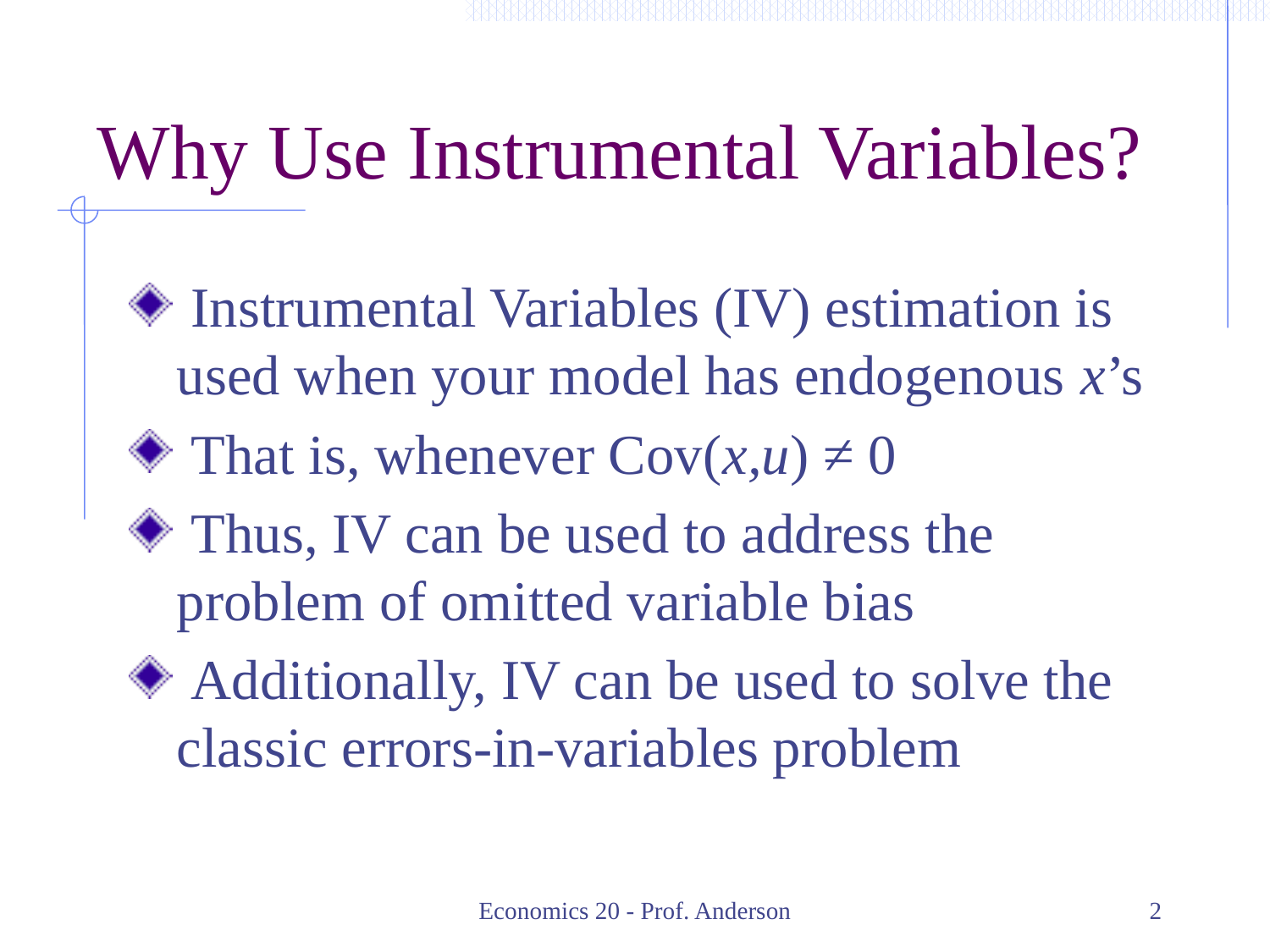

# Why Use Instrumental Variables?
 Instrumental Variables (IV) estimation is used when your model has endogenous x’s
 That is, whenever Cov(x,u) ≠ 0
 Thus, IV can be used to address the problem of omitted variable bias
 Additionally, IV can be used to solve the classic errors-in-variables problem
Economics 20 - Prof. Anderson
2